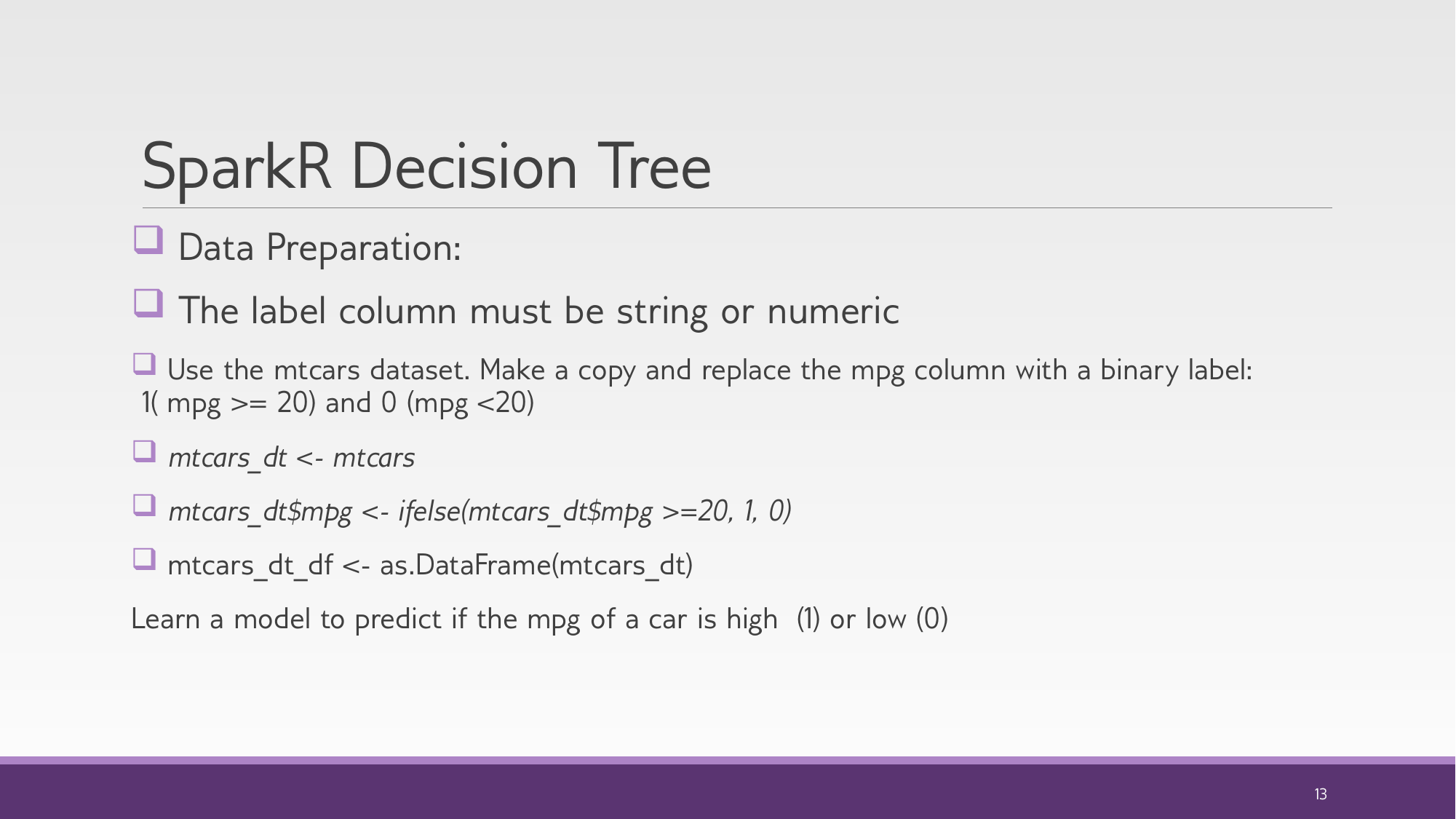

# SparkR Decision Tree
 Data Preparation:
 The label column must be string or numeric
 Use the mtcars dataset. Make a copy and replace the mpg column with a binary label: 1( mpg >= 20) and 0 (mpg <20)
 mtcars_dt <- mtcars
 mtcars_dt$mpg <- ifelse(mtcars_dt$mpg >=20, 1, 0)
 mtcars_dt_df <- as.DataFrame(mtcars_dt)
Learn a model to predict if the mpg of a car is high  (1) or low (0)
13